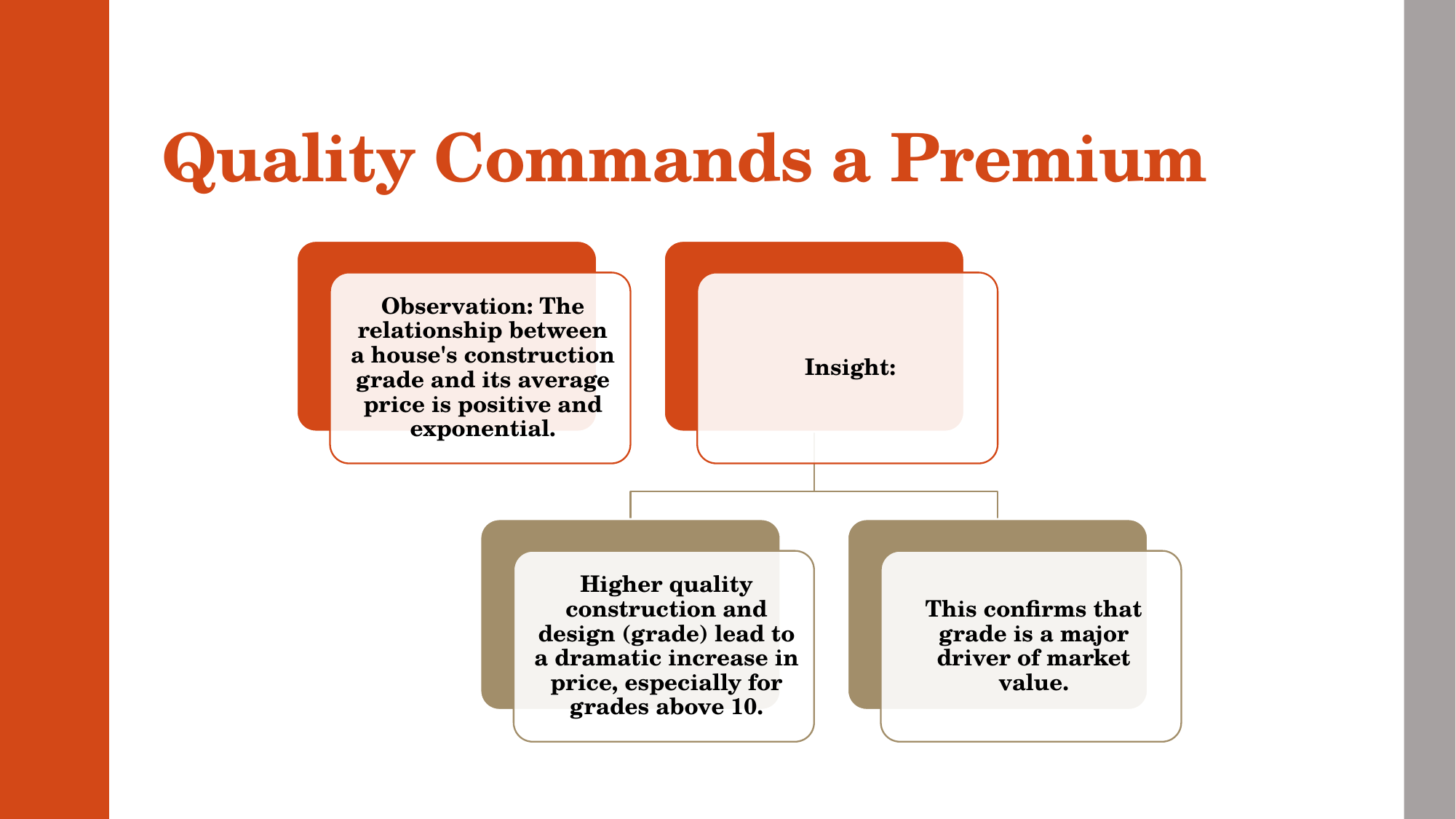

# Quality Commands a Premium
Observation: The relationship between a house's construction grade and its average price is positive and exponential.
Insight:
Higher quality construction and design (grade) lead to a dramatic increase in price, especially for grades above 10.
This confirms that grade is a major driver of market value.